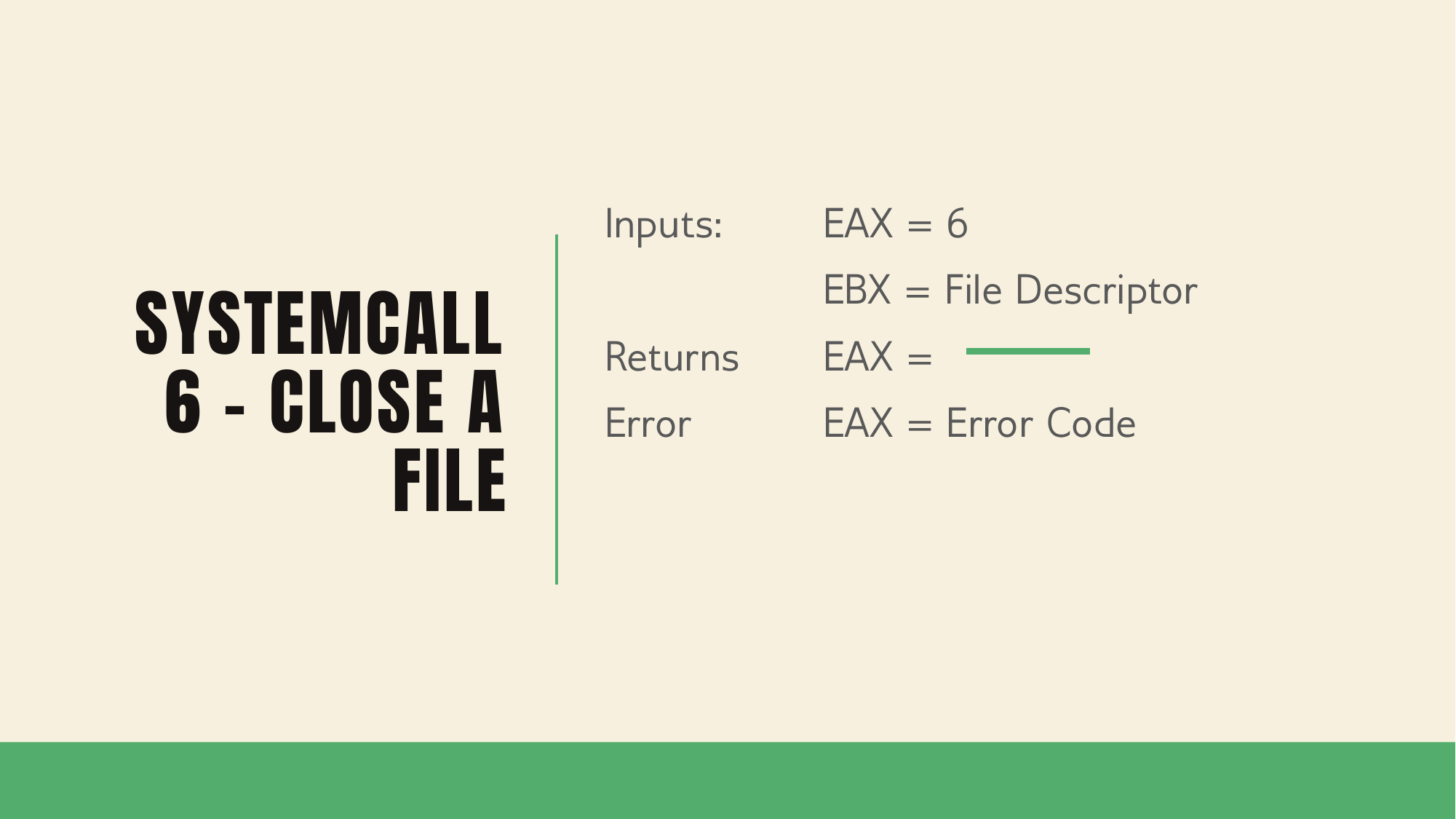

Inputs:	EAX = 6
EBX = File Descriptor
Returns	EAX =
Error		EAX = Error Code

# SYSTEMCALL 6 – CLOSE A FILE